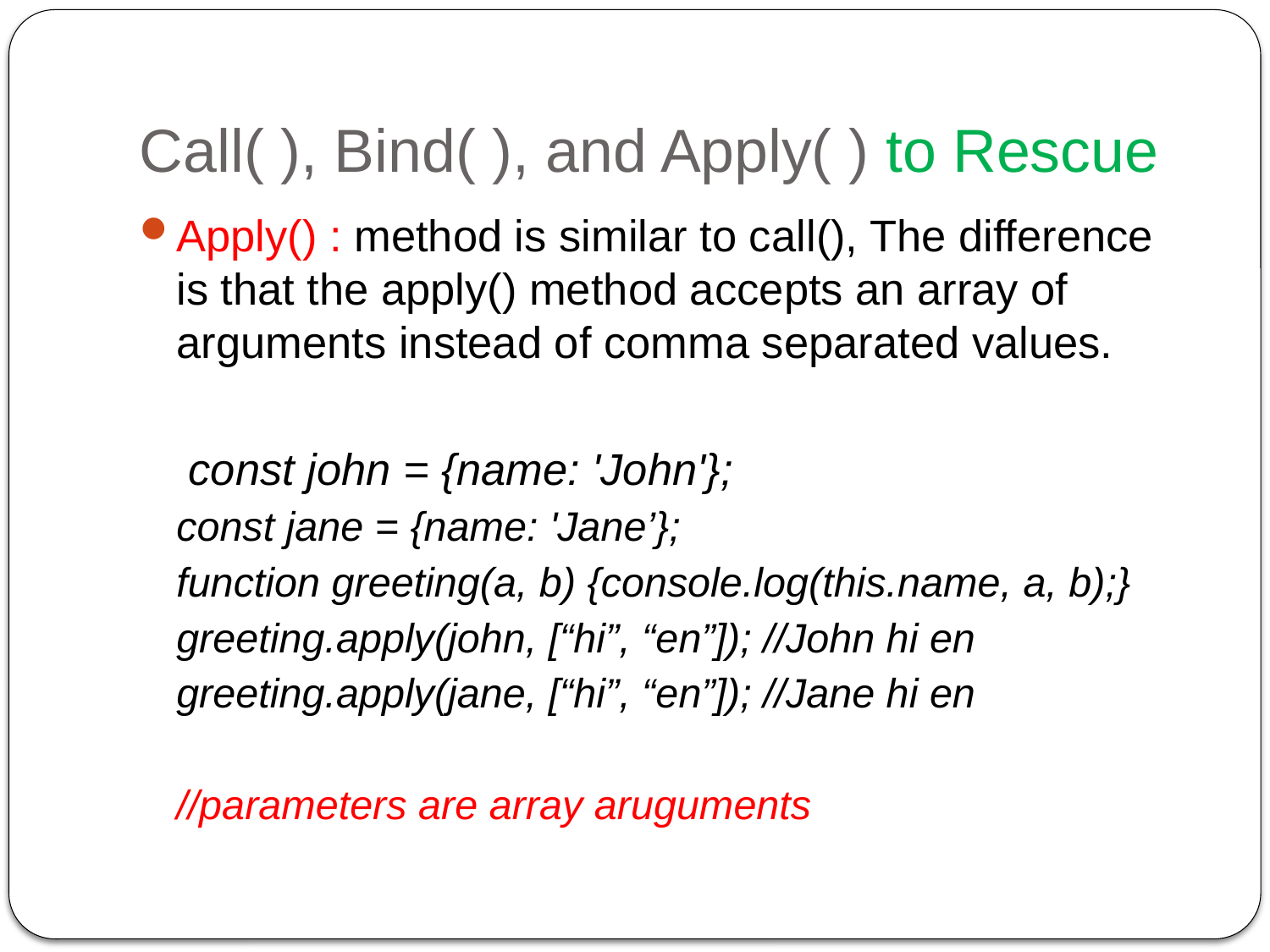

# Call( ), Bind( ), and Apply( ) to Rescue
Apply() : method is similar to call(), The difference is that the apply() method accepts an array of arguments instead of comma separated values.

    const john = {name: 'John'};
const jane = {name: 'Jane’};
function greeting(a, b) {console.log(this.name, a, b);}
greeting.apply(john, [“hi”, “en”]); //John hi en
greeting.apply(jane, [“hi”, “en”]); //Jane hi en

//parameters are array aruguments